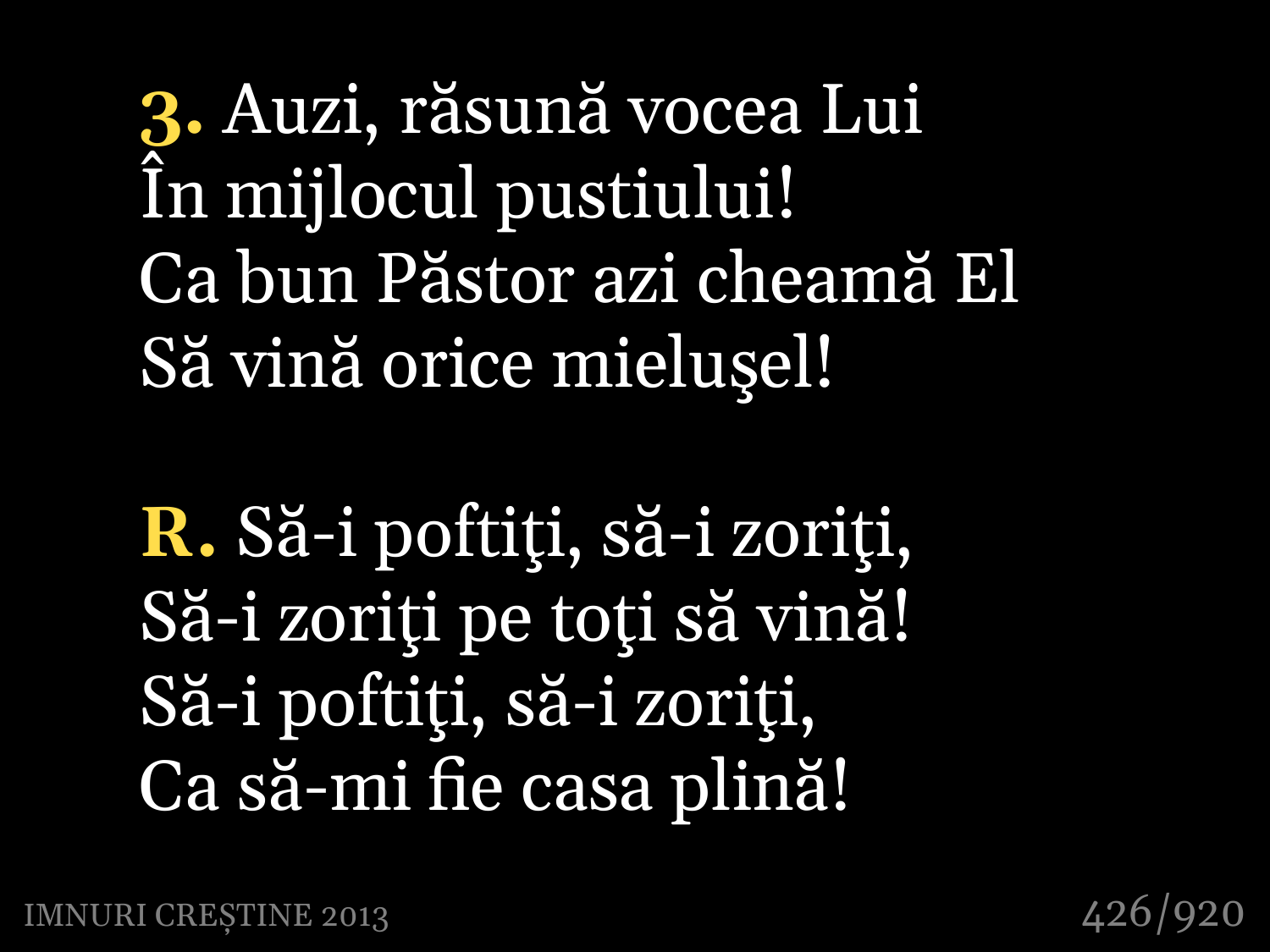

3. Auzi, răsună vocea Lui
În mijlocul pustiului!
Ca bun Păstor azi cheamă El
Să vină orice mieluşel!

R. Să-i poftiţi, să-i zoriţi,
Să-i zoriţi pe toţi să vină!
Să-i poftiţi, să-i zoriţi,
Ca să-mi fie casa plină!
426/920
IMNURI CREȘTINE 2013